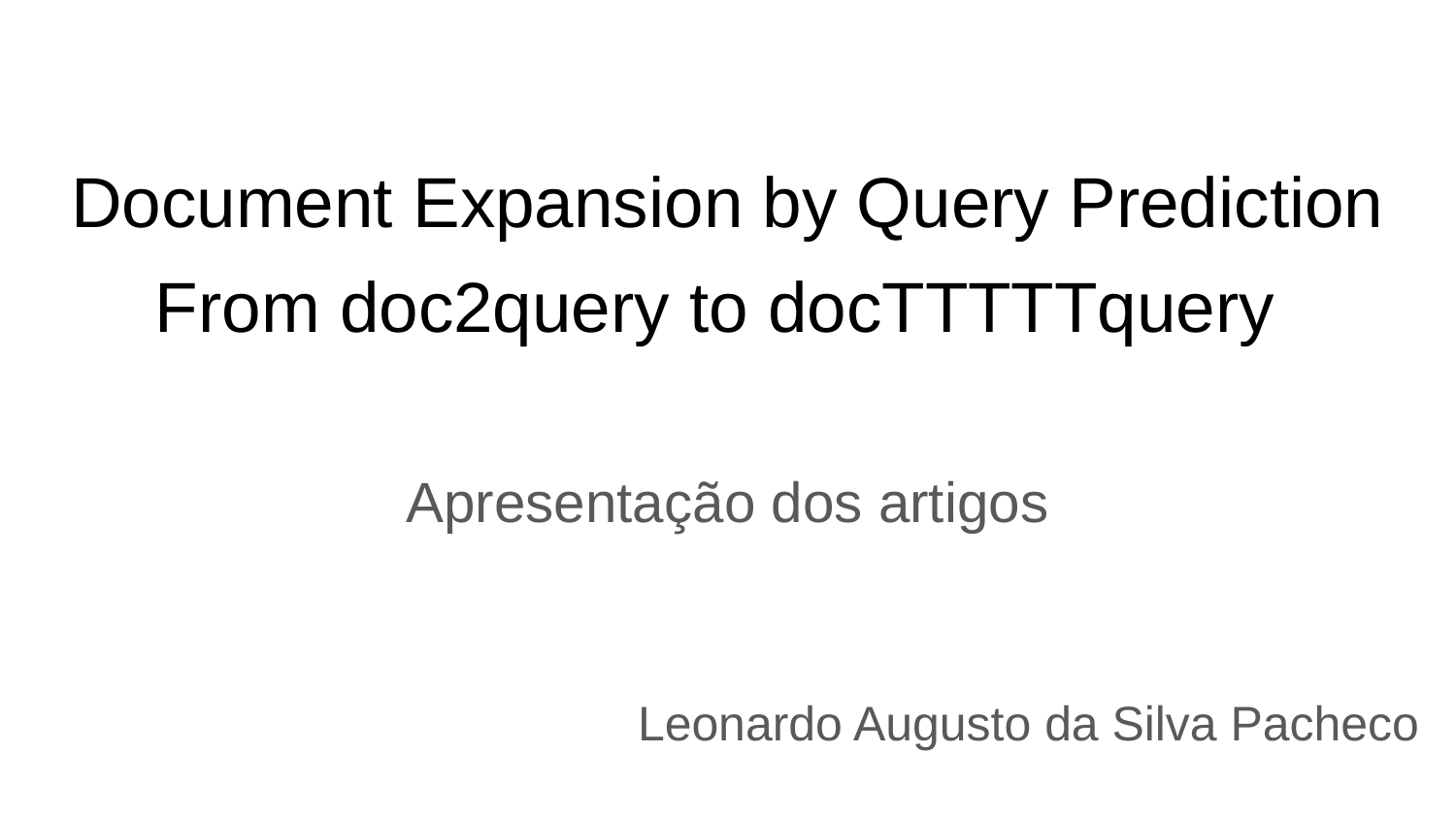

# Document Expansion by Query Prediction
From doc2query to docTTTTTquery
Apresentação dos artigos
Leonardo Augusto da Silva Pacheco